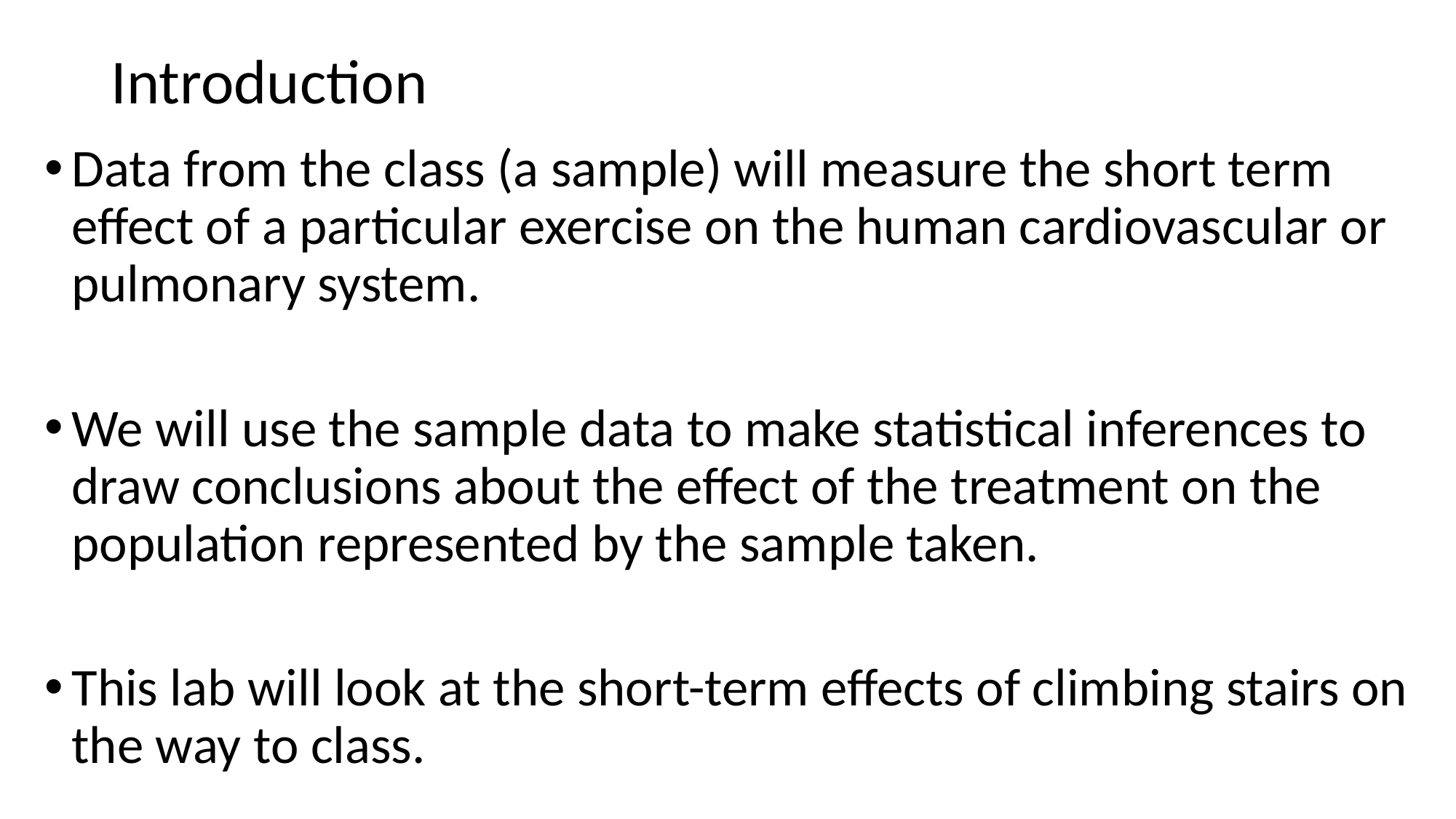

# Introduction
Data from the class (a sample) will measure the short term effect of a particular exercise on the human cardiovascular or pulmonary system.

We will use the sample data to make statistical inferences to draw conclusions about the effect of the treatment on the population represented by the sample taken.

This lab will look at the short-term effects of climbing stairs on the way to class.